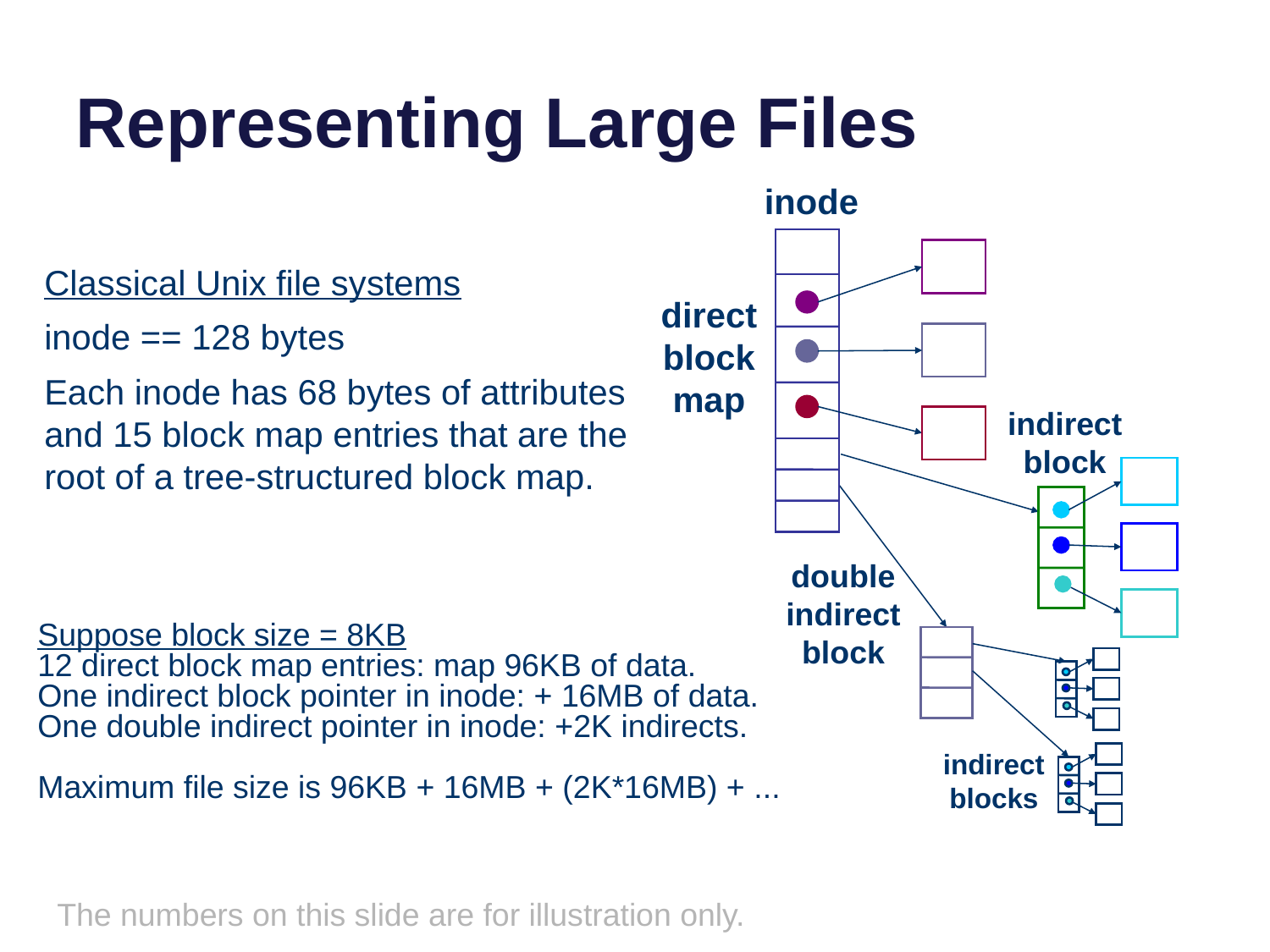

# Representing Large Files
inode

Classical Unix file systems
inode == 128 bytes
Each inode has 68 bytes of attributes and 15 block map entries that are the root of a tree-structured block map.

direct
block
map

indirect
block

double
indirect
block
Suppose block size = 8KB
12 direct block map entries: map 96KB of data.
One indirect block pointer in inode: + 16MB of data.
One double indirect pointer in inode: +2K indirects.

Maximum file size is 96KB + 16MB + (2K*16MB) + ...

indirect
blocks

The numbers on this slide are for illustration only.